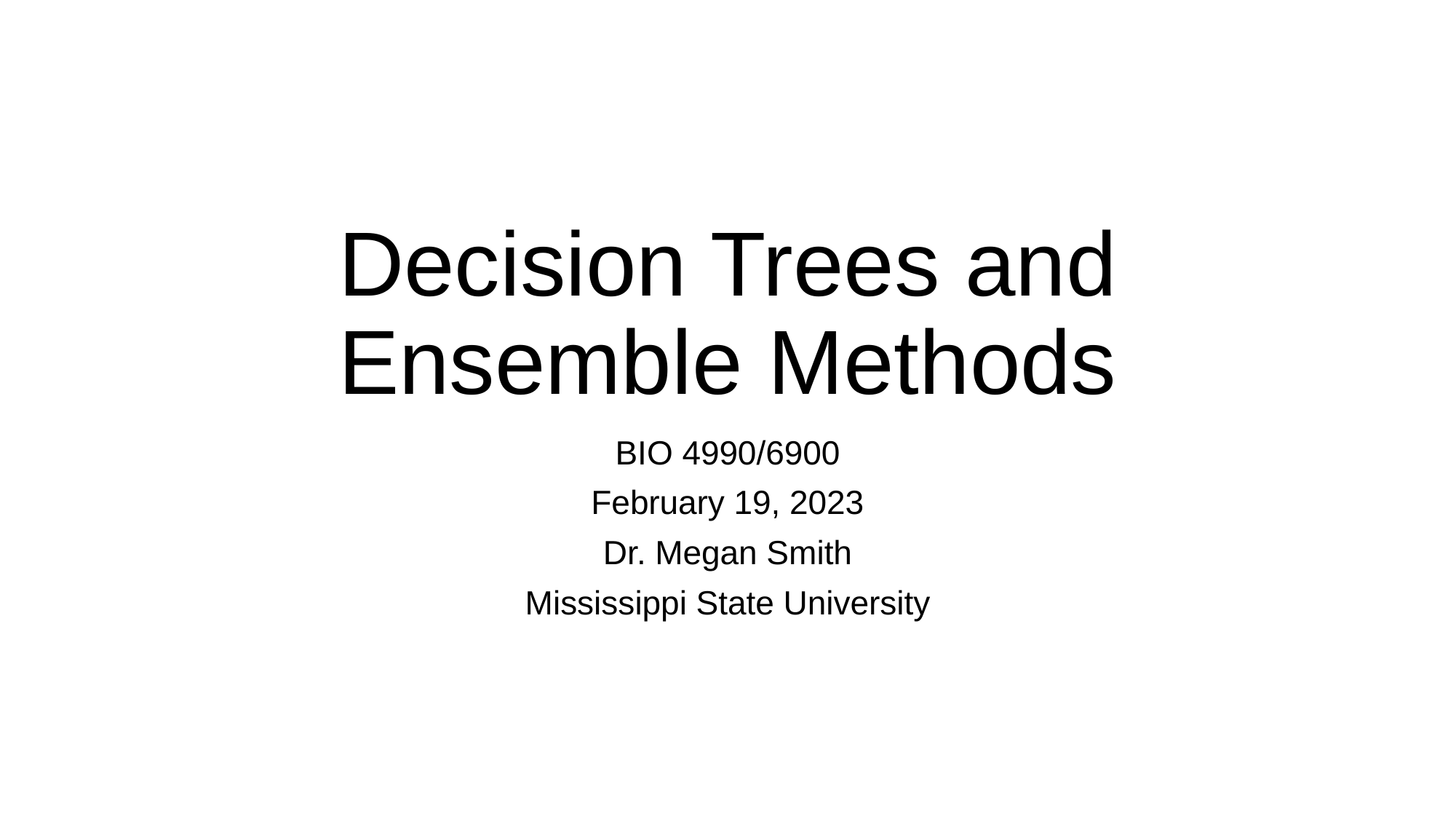

# Decision Trees and Ensemble Methods
BIO 4990/6900
February 19, 2023
Dr. Megan Smith
Mississippi State University